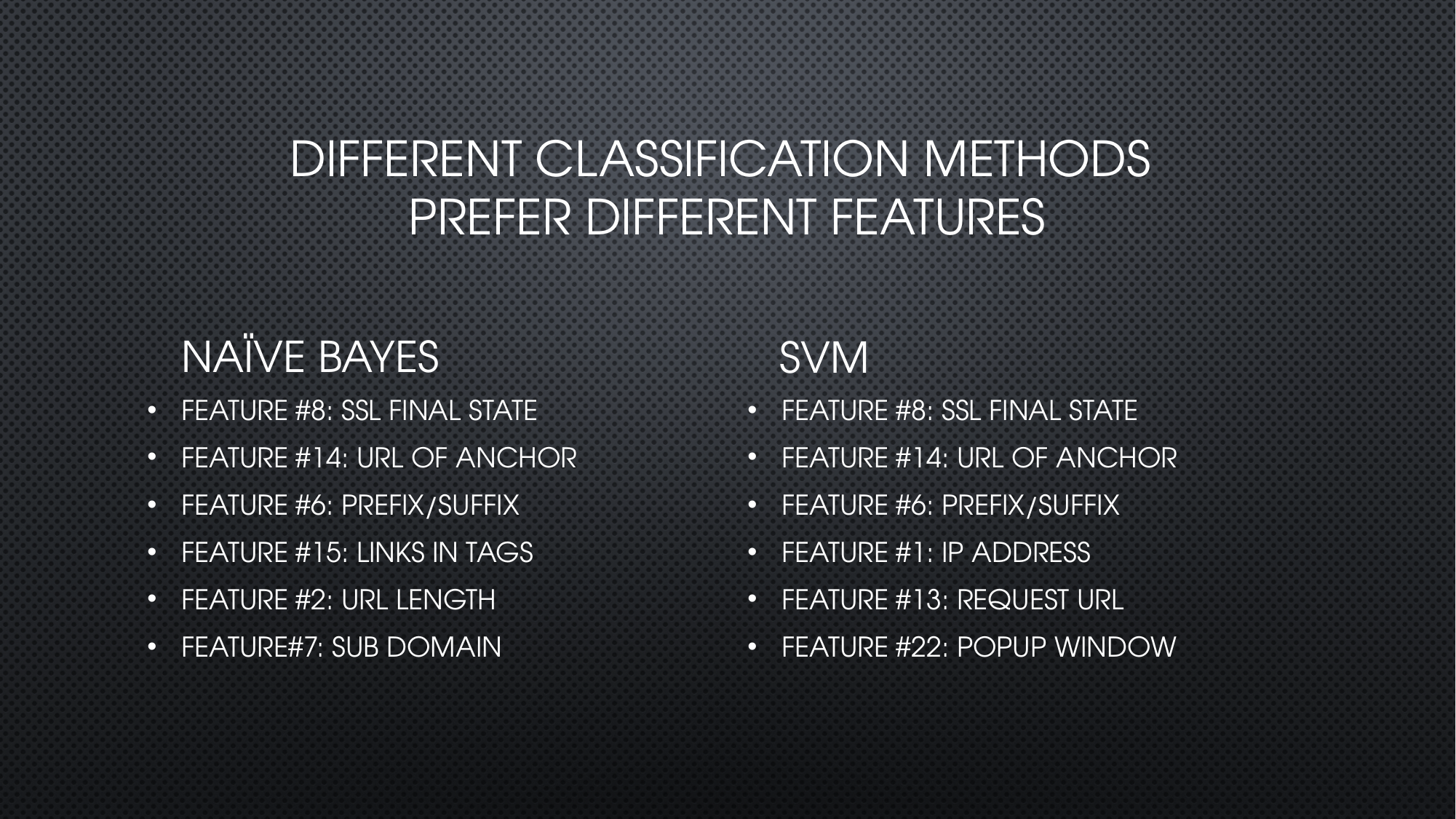

# Different classification methods Prefer different features
Naïve Bayes
SVM
Feature #8: SSL Final State
Feature #14: URL of Anchor
Feature #6: Prefix/Suffix
Feature #15: Links in Tags
Feature #2: URL Length
Feature#7: Sub Domain
Feature #8: SSL Final State
Feature #14: URL of Anchor
Feature #6: Prefix/Suffix
Feature #1: IP Address
Feature #13: Request URL
Feature #22: Popup Window